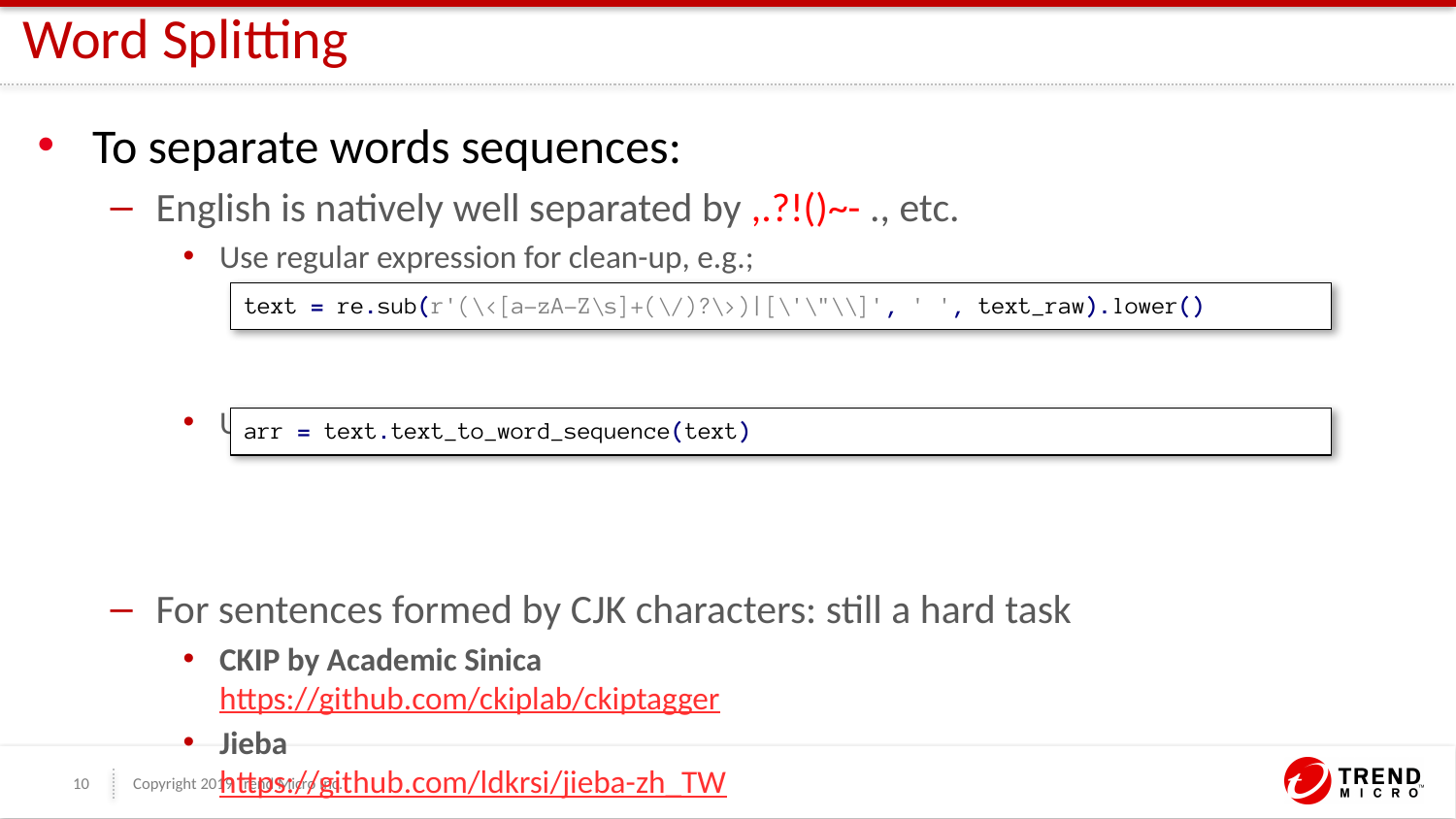

# Word Splitting
To separate words sequences:
English is natively well separated by ,.?!()~- ., etc.
Use regular expression for clean-up, e.g.;

Use keras.preprocessing.text.text_to_word_sequence for word splitting:

For sentences formed by CJK characters: still a hard task
CKIP by Academic Sinica
https://github.com/ckiplab/ckiptagger
Jieba
https://github.com/ldkrsi/jieba-zh_TW
text = re.sub(r'(\<[a-zA-Z\s]+(\/)?\>)|[\'\"\\]', ' ', text_raw).lower()
arr = text.text_to_word_sequence(text)